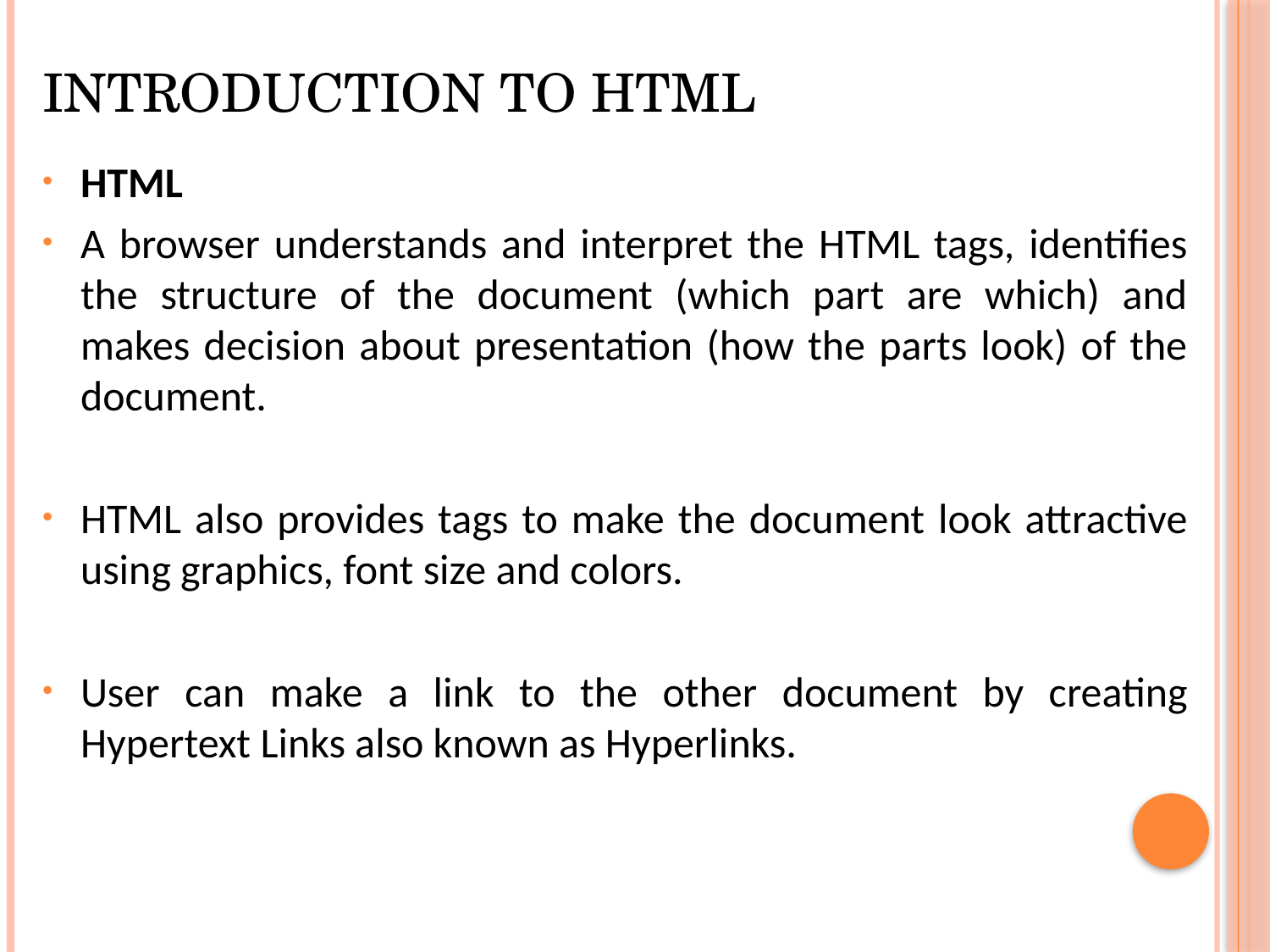

# Introduction to HTML
HTML
A browser understands and interpret the HTML tags, identifies the structure of the document (which part are which) and makes decision about presentation (how the parts look) of the document.

HTML also provides tags to make the document look attractive using graphics, font size and colors.

User can make a link to the other document by creating Hypertext Links also known as Hyperlinks.